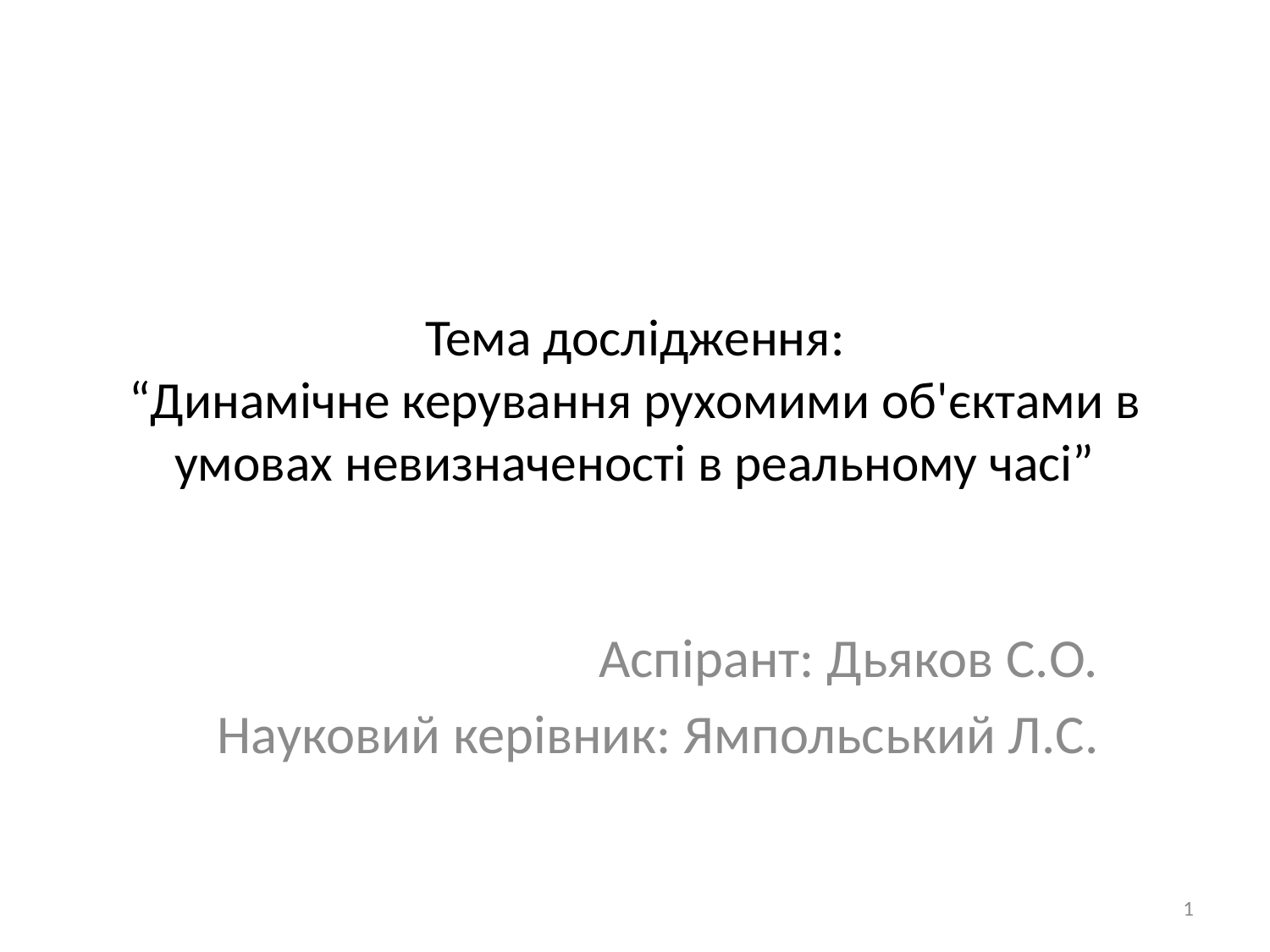

# Тема дослідження: “Динамічне керування рухомими об'єктами в умовах невизначеності в реальному часі”

Аспірант: Дьяков С.О.
Науковий керівник: Ямпольський Л.С.
1